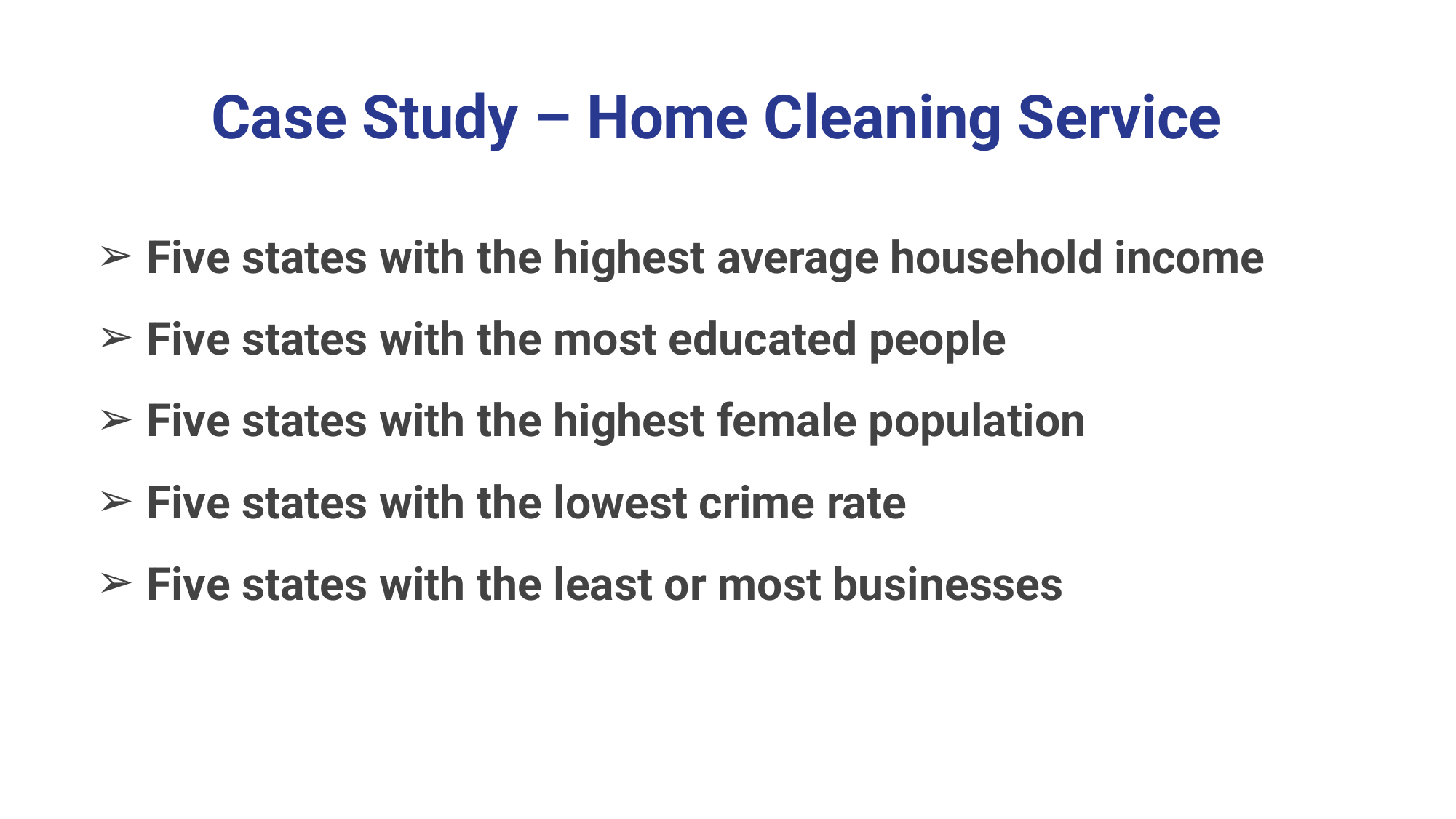

# Case Study – Home Cleaning Service
Five states with the highest average household income
Five states with the most educated people
Five states with the highest female population
Five states with the lowest crime rate
Five states with the least or most businesses